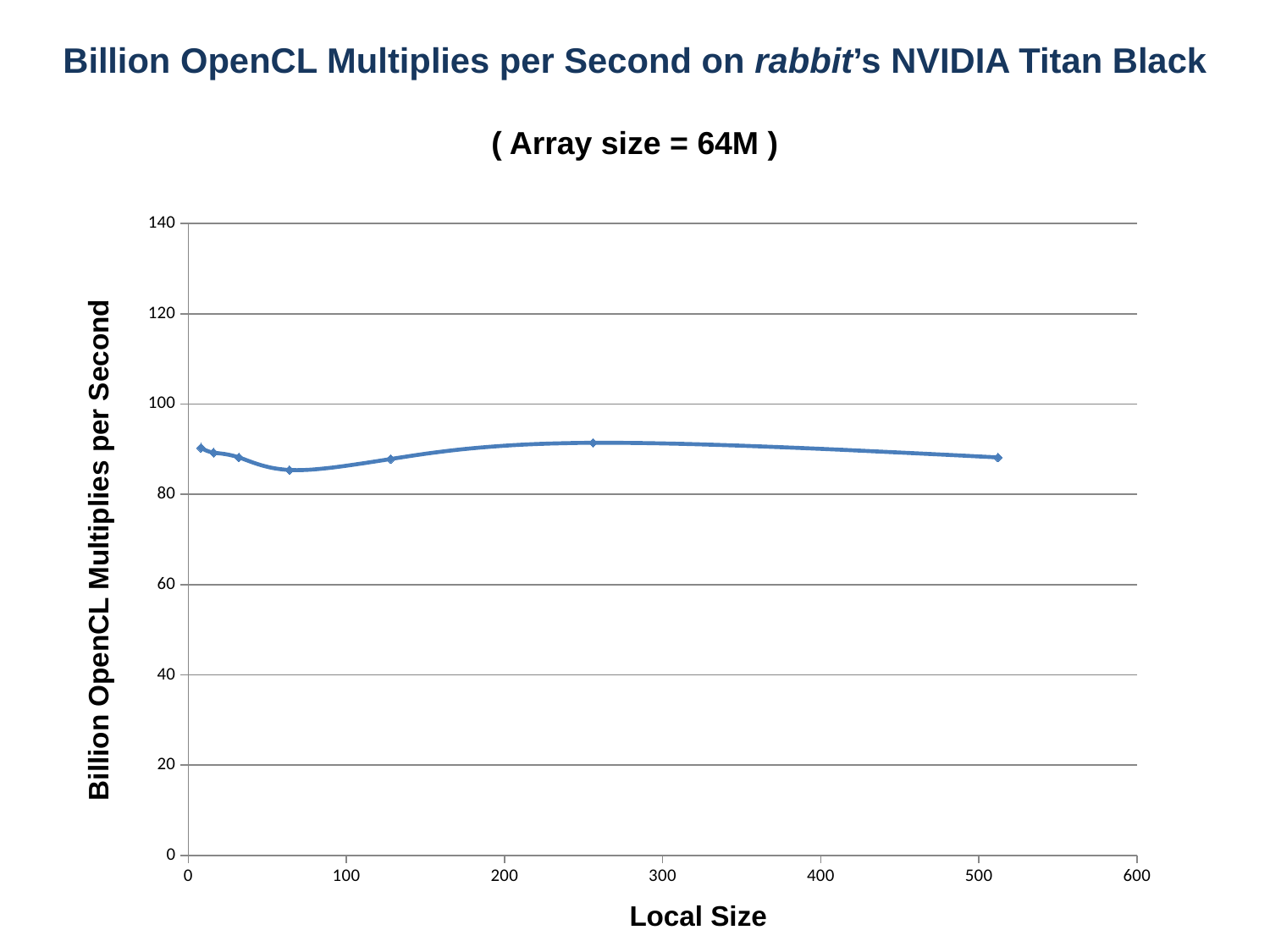

Billion OpenCL Multiplies per Second on rabbit’s NVIDIA Titan Black
( Array size = 64M )

### Chart

| Category |  |
|---|---|
Billion OpenCL Multiplies per Second
Local Size